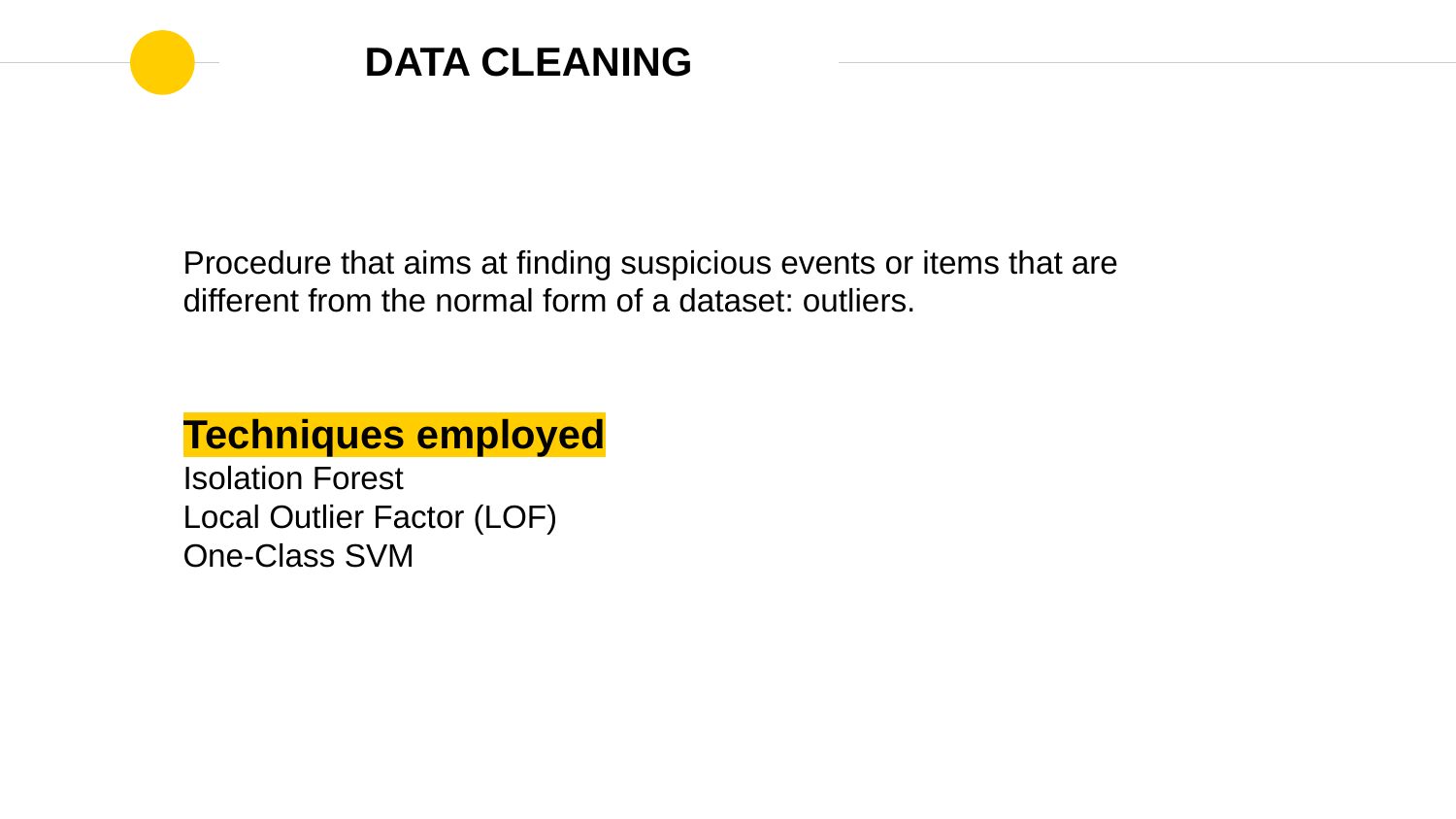

# DATA CLEANING

Procedure that aims at finding suspicious events or items that are different from the normal form of a dataset: outliers.

Techniques employed
Isolation Forest
Local Outlier Factor (LOF)
One-Class SVM